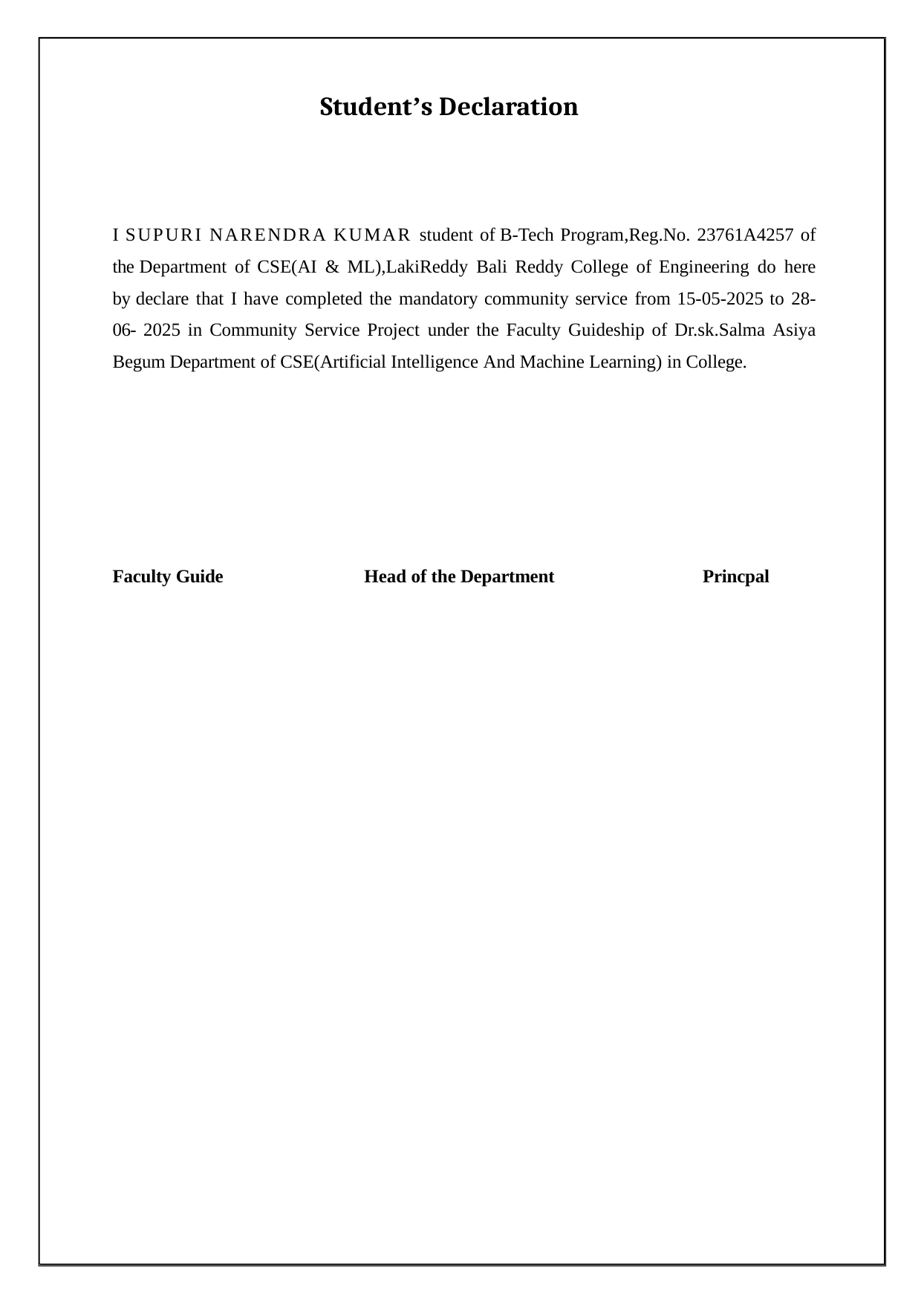

Student’s Declaration
I SUPURI NARENDRA KUMAR student of B-Tech Program,Reg.No. 23761A4257 of the Department of CSE(AI & ML),LakiReddy Bali Reddy College of Engineering do here by declare that I have completed the mandatory community service from 15-05-2025 to 28-06- 2025 in Community Service Project under the Faculty Guideship of Dr.sk.Salma Asiya Begum Department of CSE(Artificial Intelligence And Machine Learning) in College.
Faculty Guide
Head of the Department
Princpal